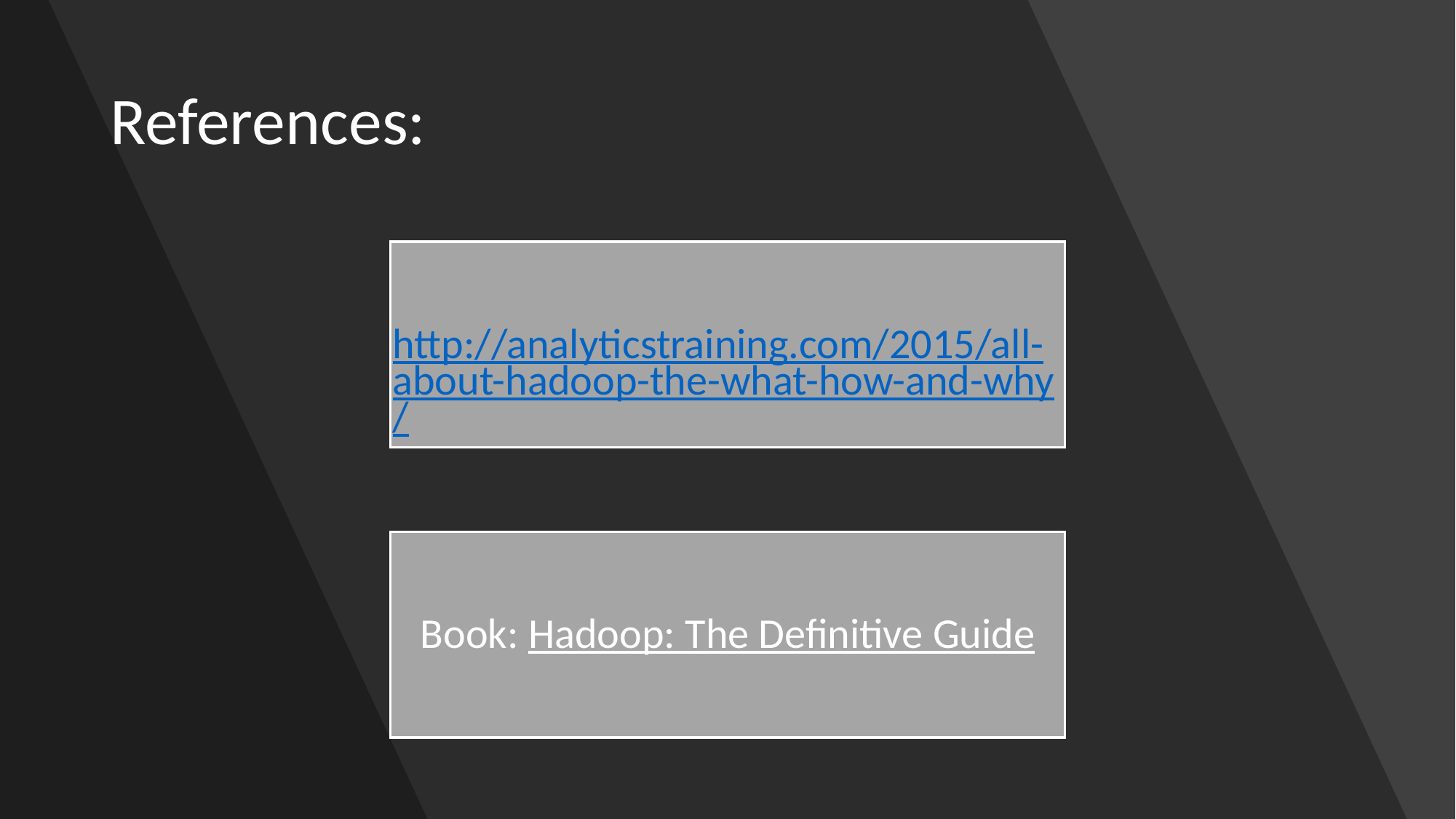

# References:
http://analyticstraining.com/2015/all-about-hadoop-the-what-how-and-why/
Book: Hadoop: The Definitive Guide